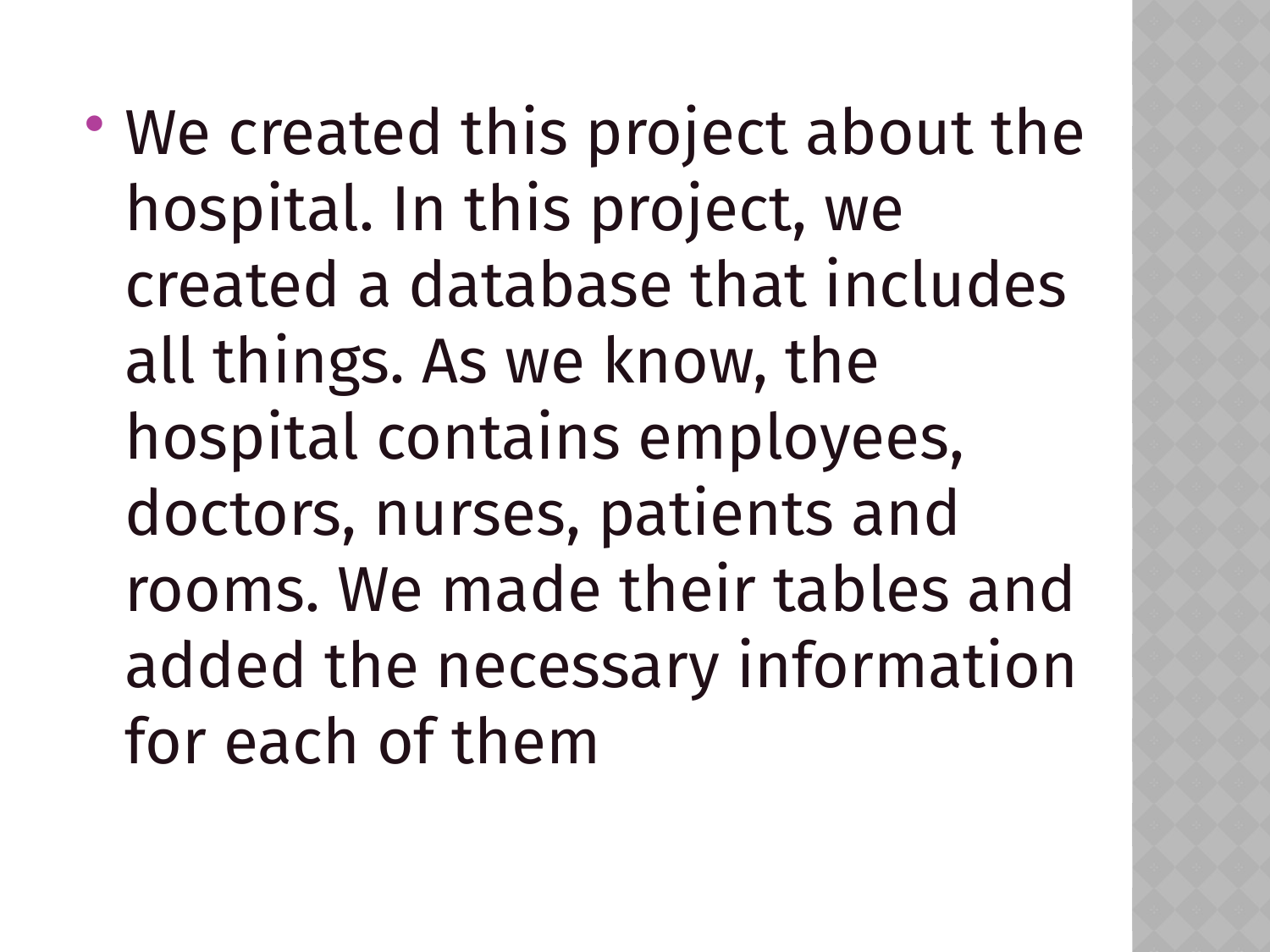

We created this project about the hospital. In this project, we created a database that includes all things. As we know, the hospital contains employees, doctors, nurses, patients and rooms. We made their tables and added the necessary information for each of them